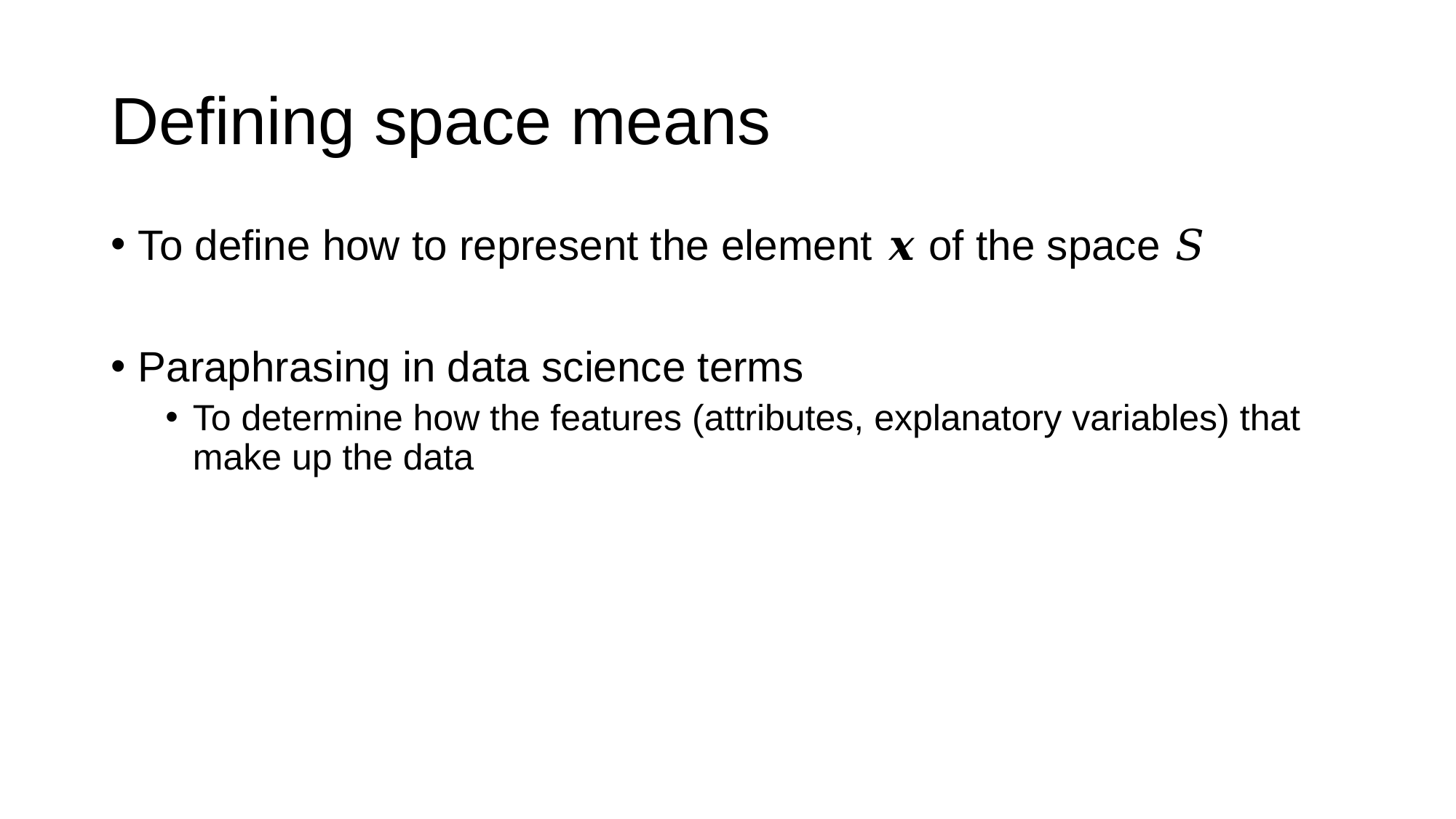

# Defining space means
To define how to represent the element 𝒙 of the space 𝑆

Paraphrasing in data science terms
To determine how the features (attributes, explanatory variables) that make up the data